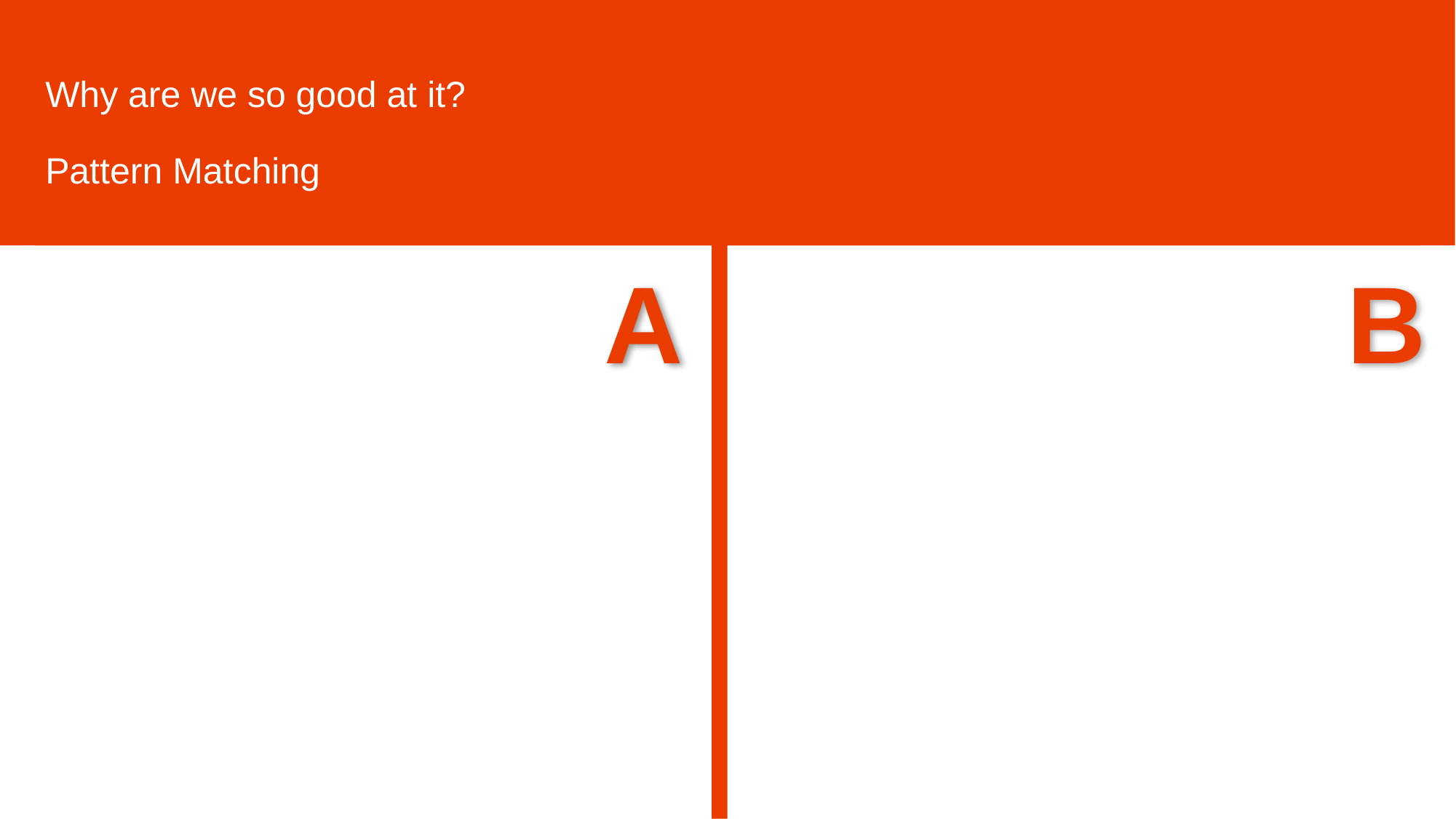

Why are we so good at it?

Pattern Matching

A
B